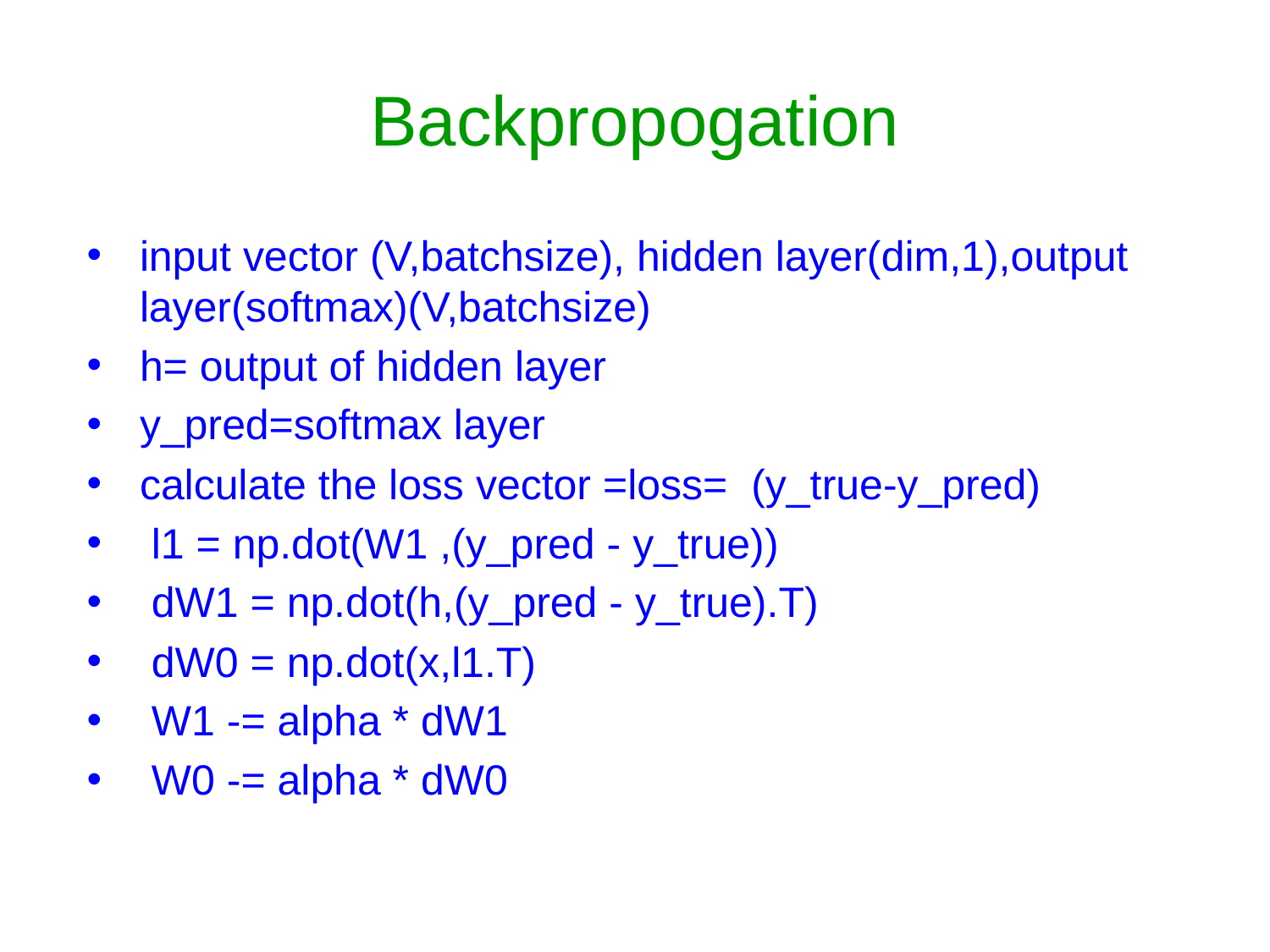

# Backpropogation
input vector (V,batchsize), hidden layer(dim,1),output layer(softmax)(V,batchsize)
h= output of hidden layer
y_pred=softmax layer
calculate the loss vector =loss=  (y_true-y_pred)
 l1 = np.dot(W1 ,(y_pred - y_true))
 dW1 = np.dot(h,(y_pred - y_true).T)
 dW0 = np.dot(x,l1.T)
 W1 -= alpha * dW1
 W0 -= alpha * dW0